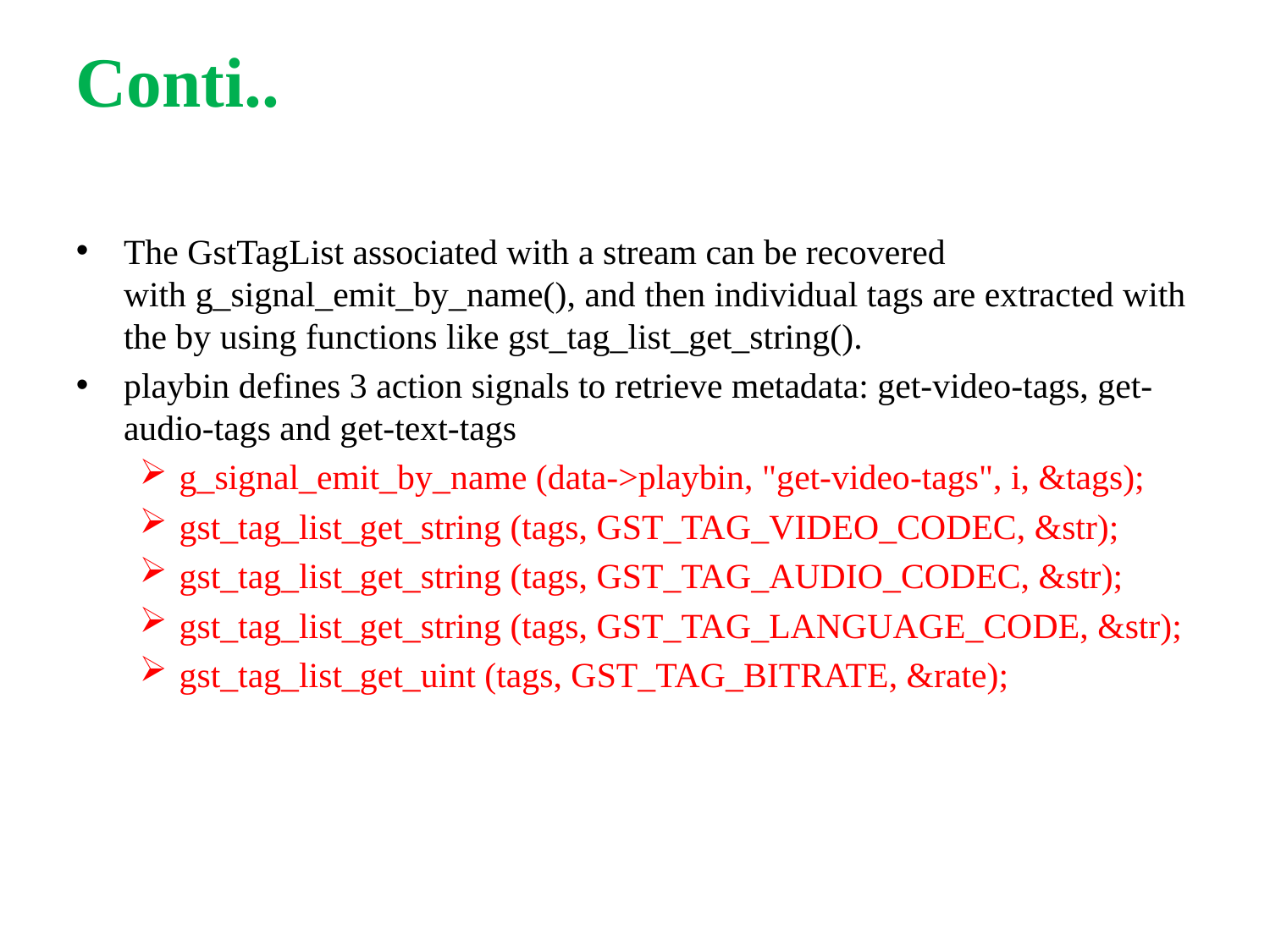

Conti..

The GstTagList associated with a stream can be recovered with g_signal_emit_by_name(), and then individual tags are extracted with the by using functions like gst_tag_list_get_string().
playbin defines 3 action signals to retrieve metadata: get-video-tags, get-audio-tags and get-text-tags
g_signal_emit_by_name (data->playbin, "get-video-tags", i, &tags);
gst_tag_list_get_string (tags, GST_TAG_VIDEO_CODEC, &str);
gst_tag_list_get_string (tags, GST_TAG_AUDIO_CODEC, &str);
gst_tag_list_get_string (tags, GST_TAG_LANGUAGE_CODE, &str);
gst_tag_list_get_uint (tags, GST_TAG_BITRATE, &rate);